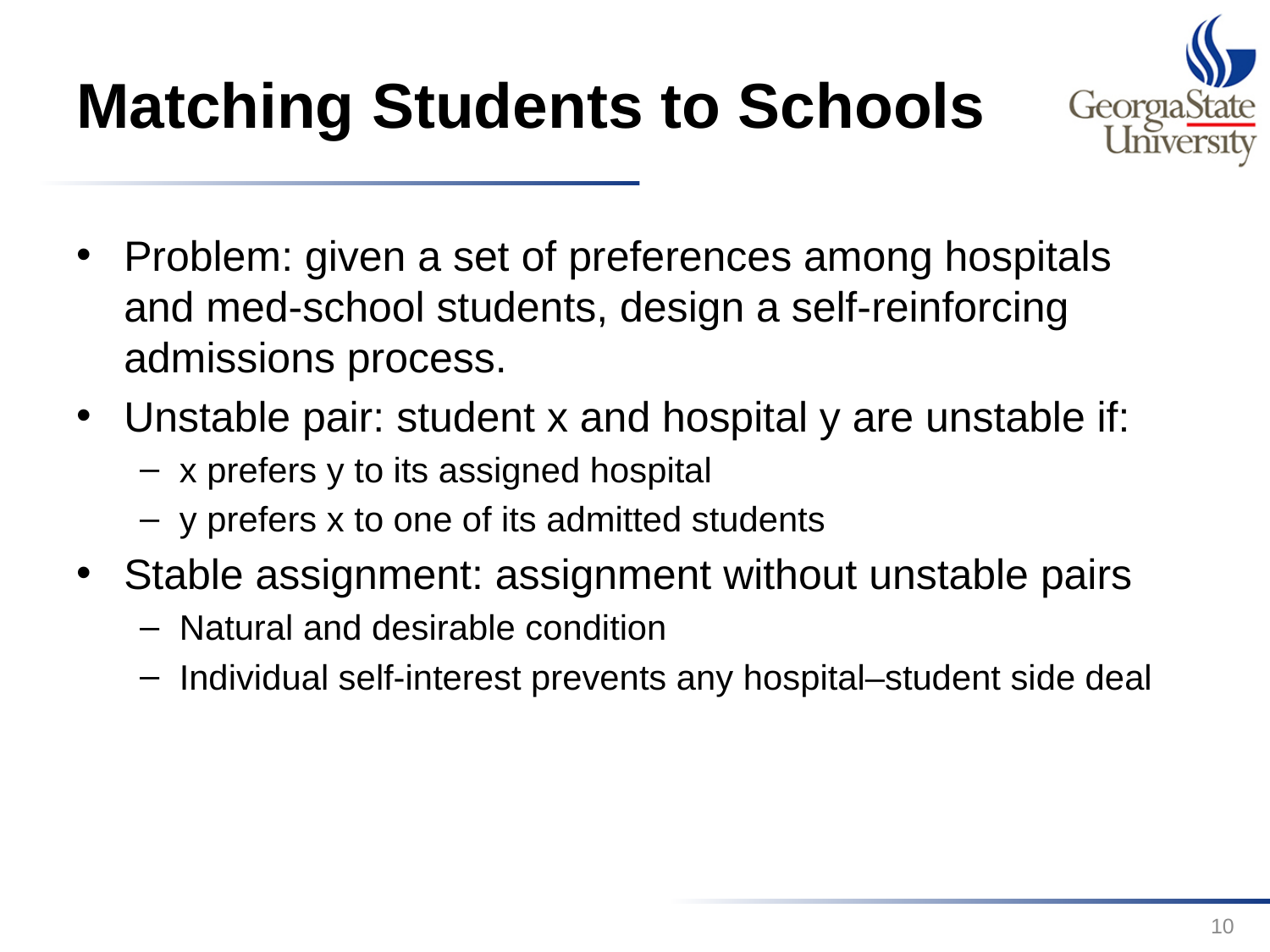

# Matching Students to Schools
Problem: given a set of preferences among hospitals and med-school students, design a self-reinforcing admissions process.
Unstable pair: student x and hospital y are unstable if:
x prefers y to its assigned hospital
y prefers x to one of its admitted students
Stable assignment: assignment without unstable pairs
Natural and desirable condition
Individual self-interest prevents any hospital–student side deal
10